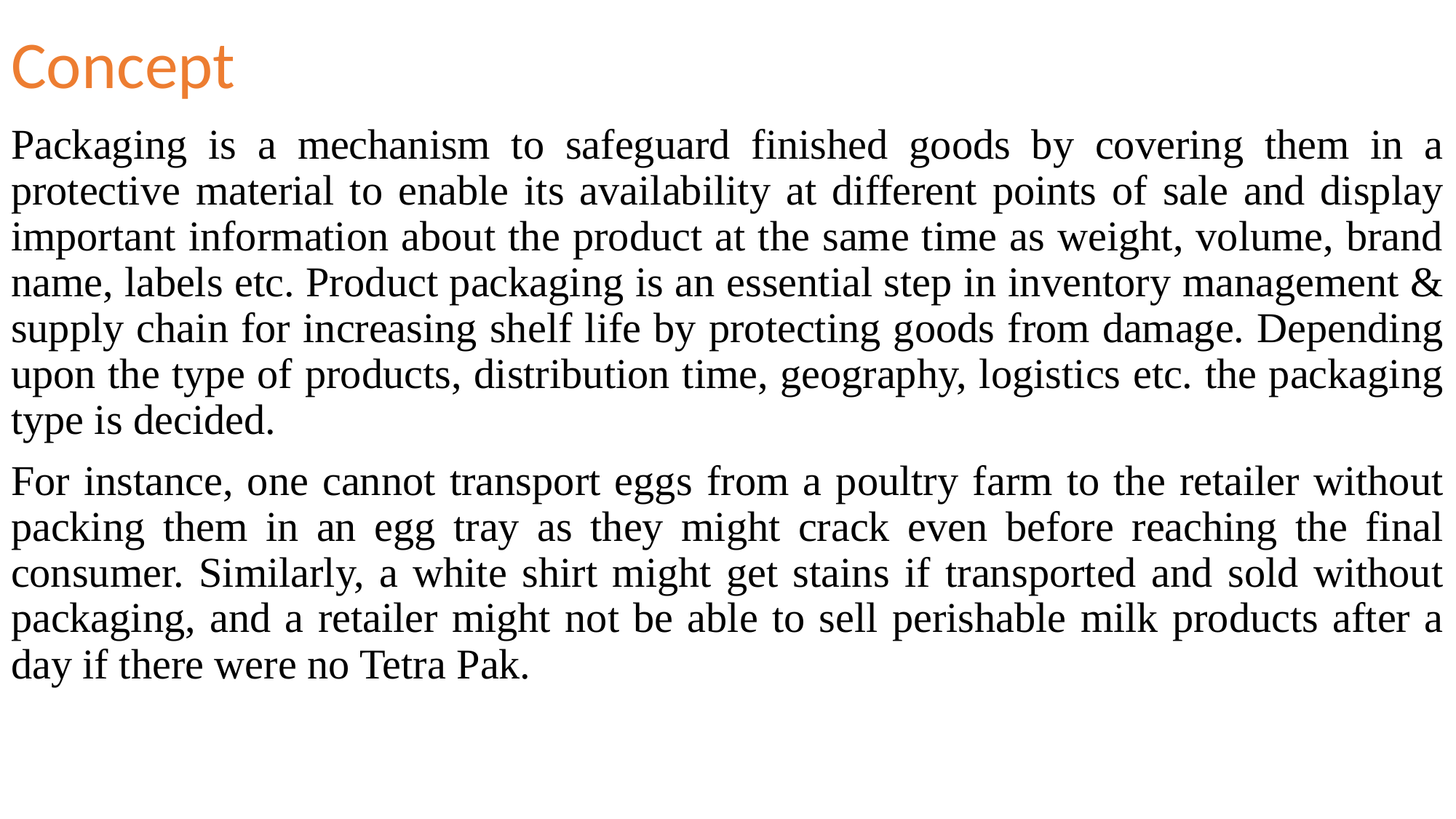

# Concept
Packaging is a mechanism to safeguard finished goods by covering them in a protective material to enable its availability at different points of sale and display important information about the product at the same time as weight, volume, brand name, labels etc. Product packaging is an essential step in inventory management & supply chain for increasing shelf life by protecting goods from damage. Depending upon the type of products, distribution time, geography, logistics etc. the packaging type is decided.
For instance, one cannot transport eggs from a poultry farm to the retailer without packing them in an egg tray as they might crack even before reaching the final consumer. Similarly, a white shirt might get stains if transported and sold without packaging, and a retailer might not be able to sell perishable milk products after a day if there were no Tetra Pak.